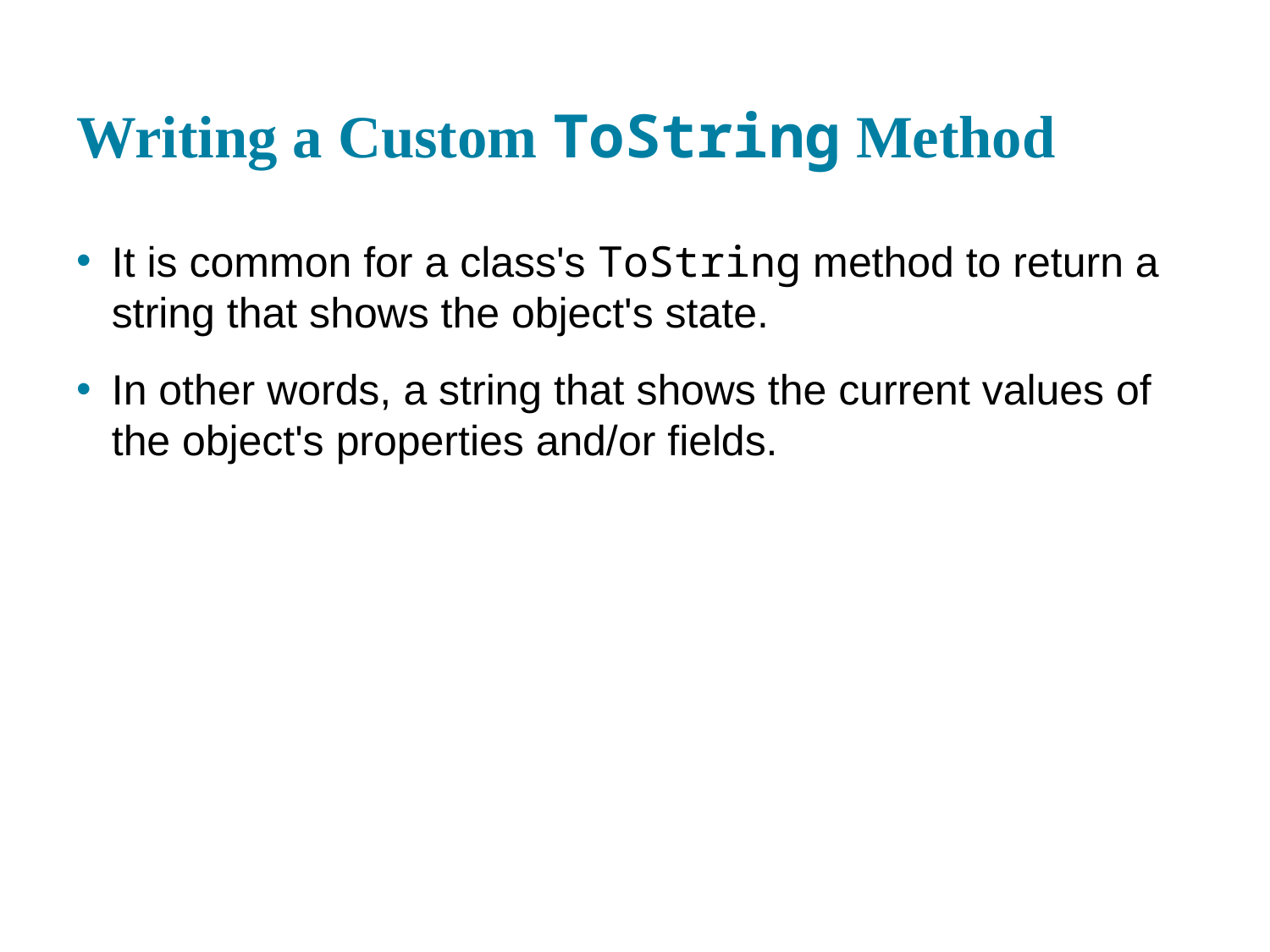

# Writing a Custom ToString Method
It is common for a class's ToString method to return a string that shows the object's state.
In other words, a string that shows the current values of the object's properties and/or fields.